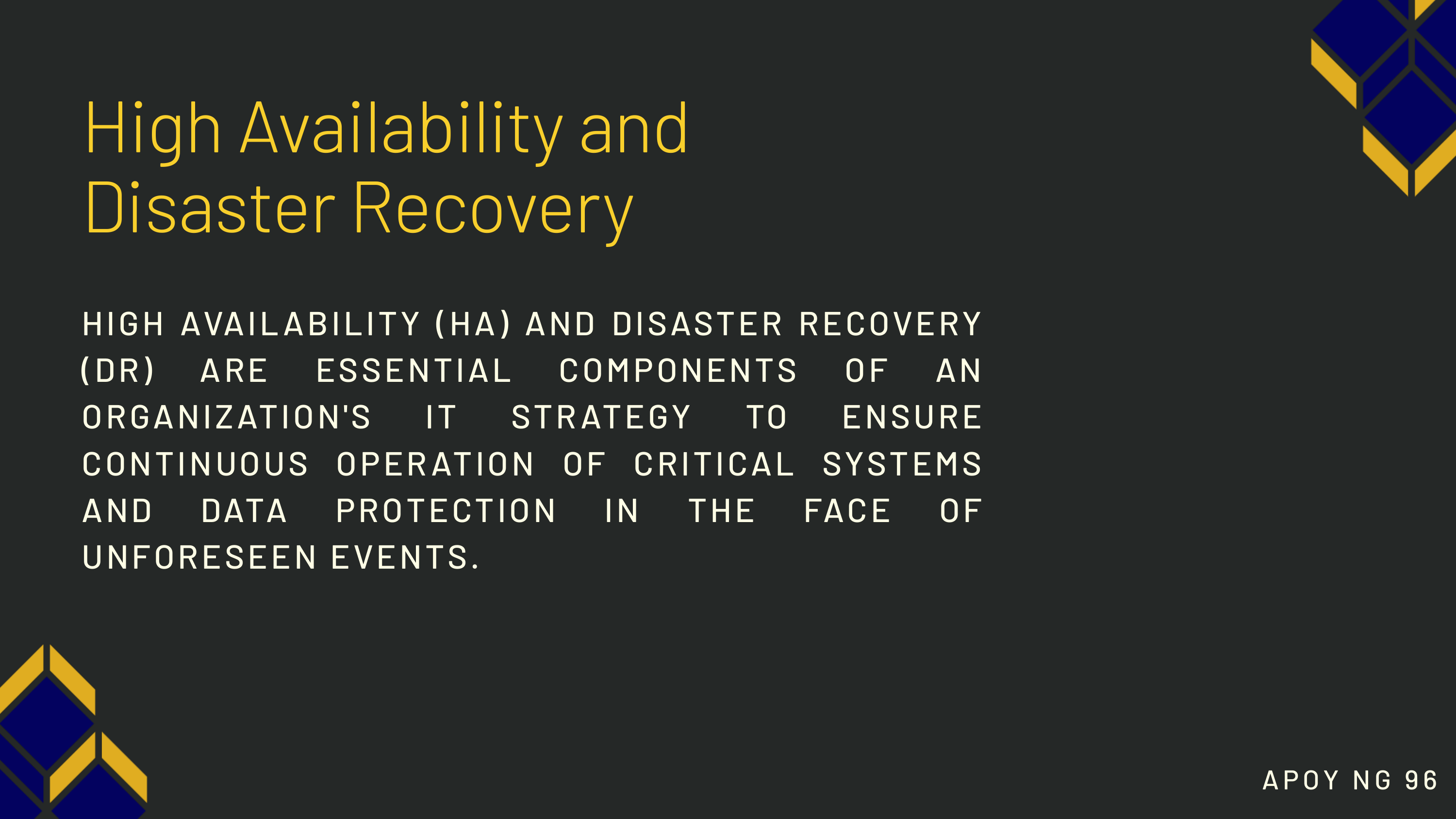

High Availability and Disaster Recovery
HIGH AVAILABILITY (HA) AND DISASTER RECOVERY (DR) ARE ESSENTIAL COMPONENTS OF AN ORGANIZATION'S IT STRATEGY TO ENSURE CONTINUOUS OPERATION OF CRITICAL SYSTEMS AND DATA PROTECTION IN THE FACE OF UNFORESEEN EVENTS.

APOY NG 96